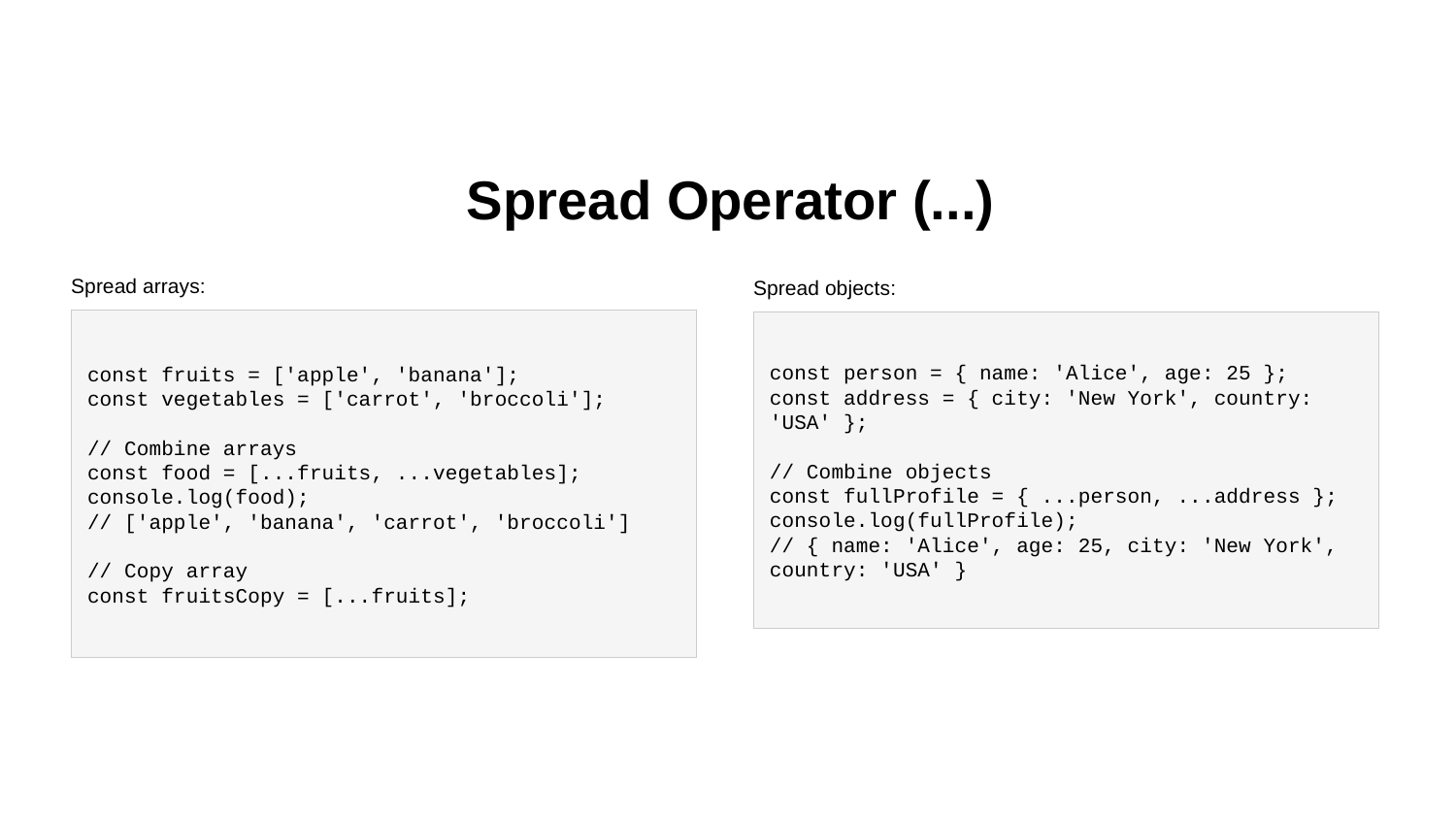

Spread Operator (...)
Spread arrays:
Spread objects:

const fruits = ['apple', 'banana'];
const vegetables = ['carrot', 'broccoli'];

// Combine arrays
const food = [...fruits, ...vegetables];
console.log(food);
// ['apple', 'banana', 'carrot', 'broccoli']

// Copy array
const fruitsCopy = [...fruits];

const person = { name: 'Alice', age: 25 };
const address = { city: 'New York', country: 'USA' };

// Combine objects
const fullProfile = { ...person, ...address };
console.log(fullProfile);
// { name: 'Alice', age: 25, city: 'New York', country: 'USA' }